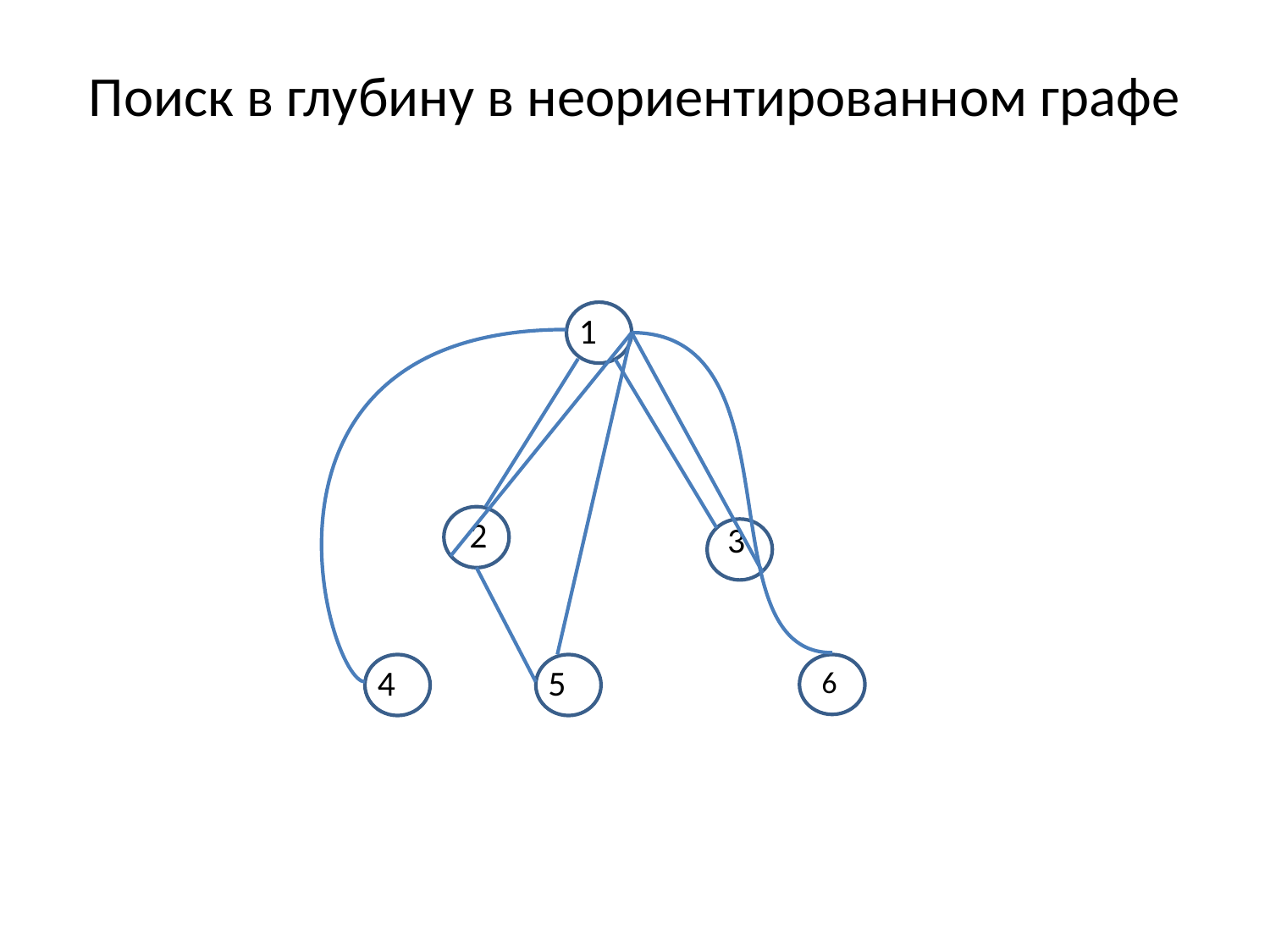

# Поиск в глубину в неориентированном графе

1

2
3

4

5
6